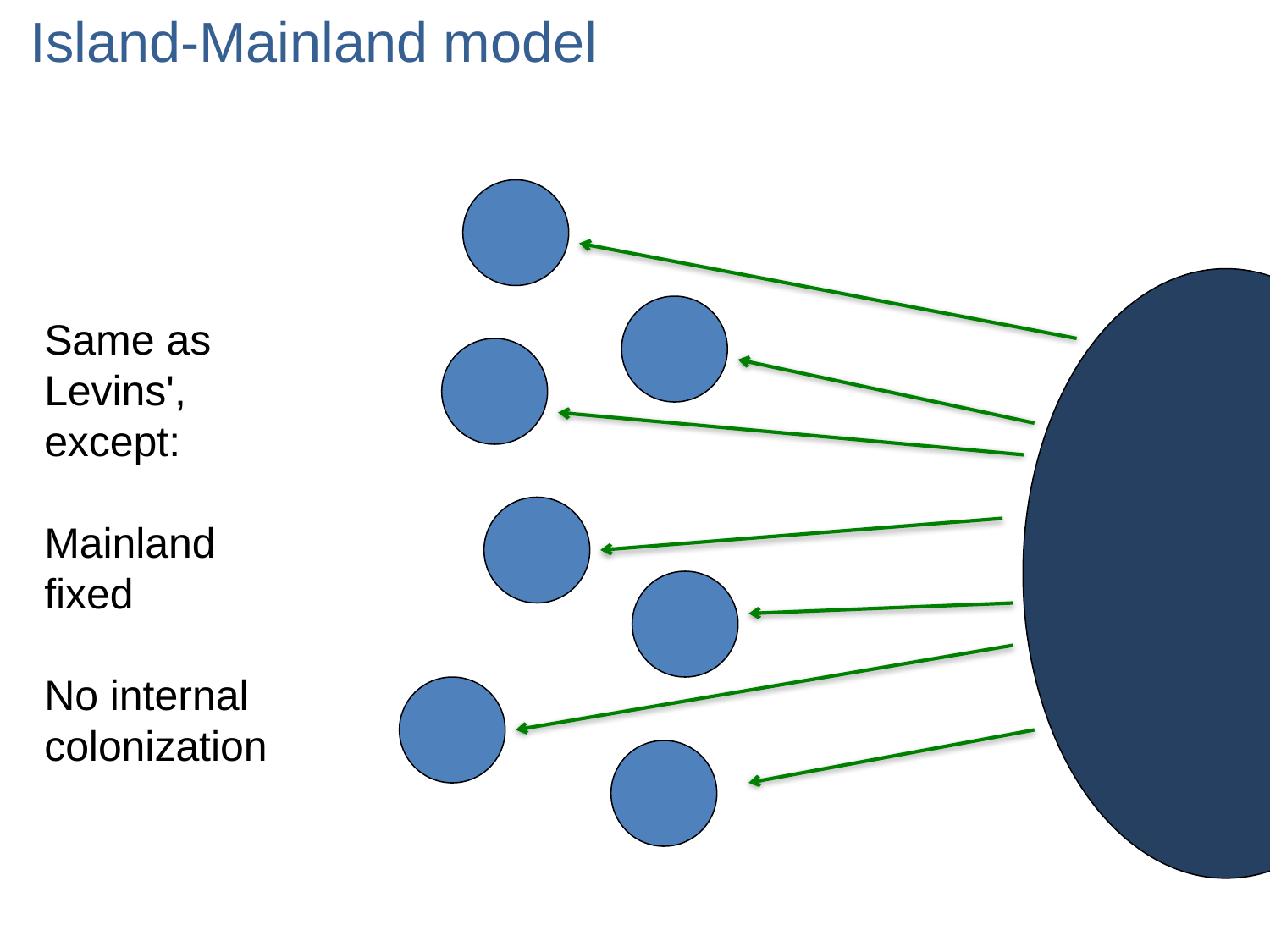

Island-Mainland model

Same as Levins', except:

Mainland fixed

No internal colonization